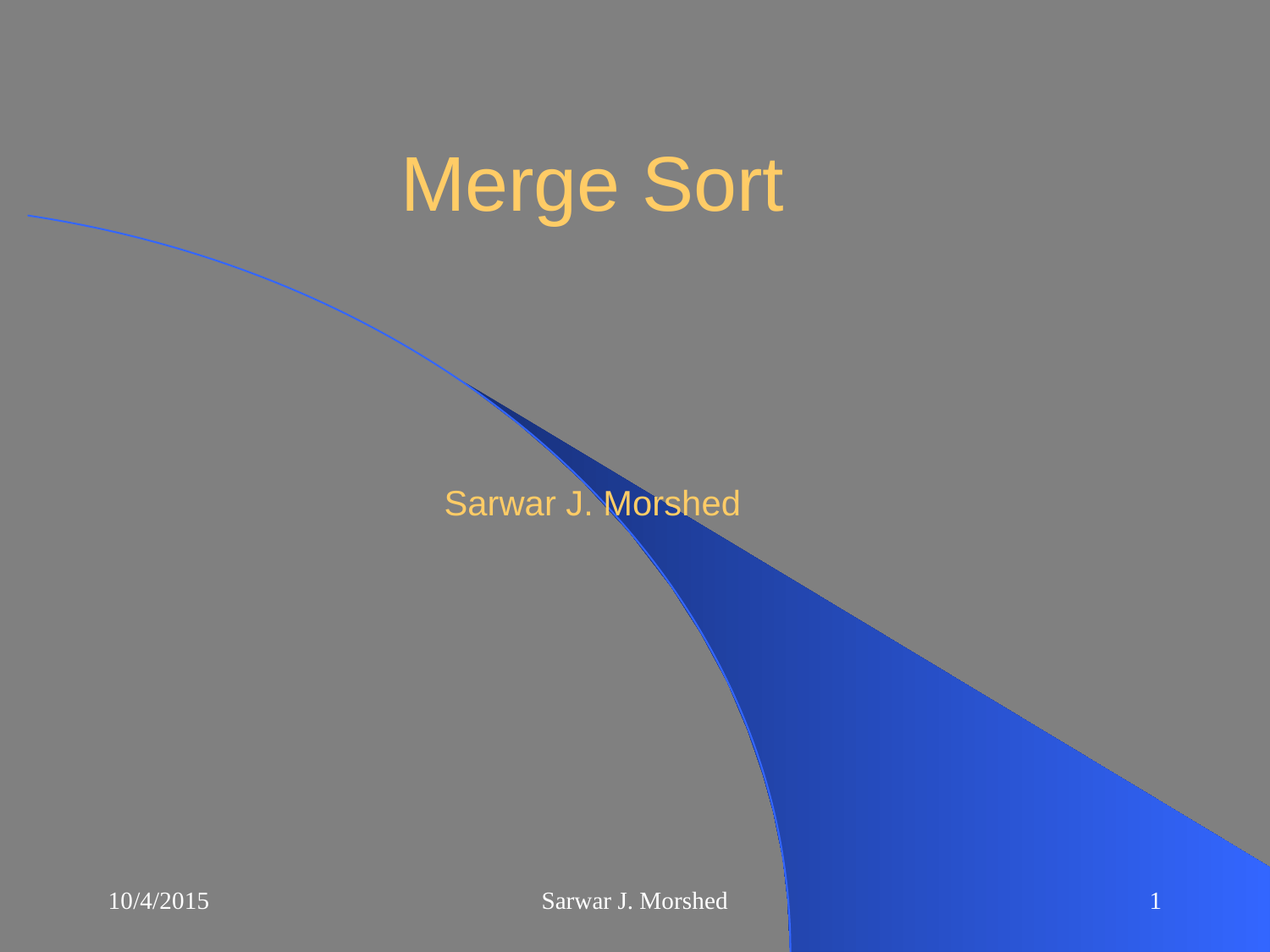

# Merge Sort
Sarwar J. Morshed

10/4/2015
Sarwar J. Morshed
1